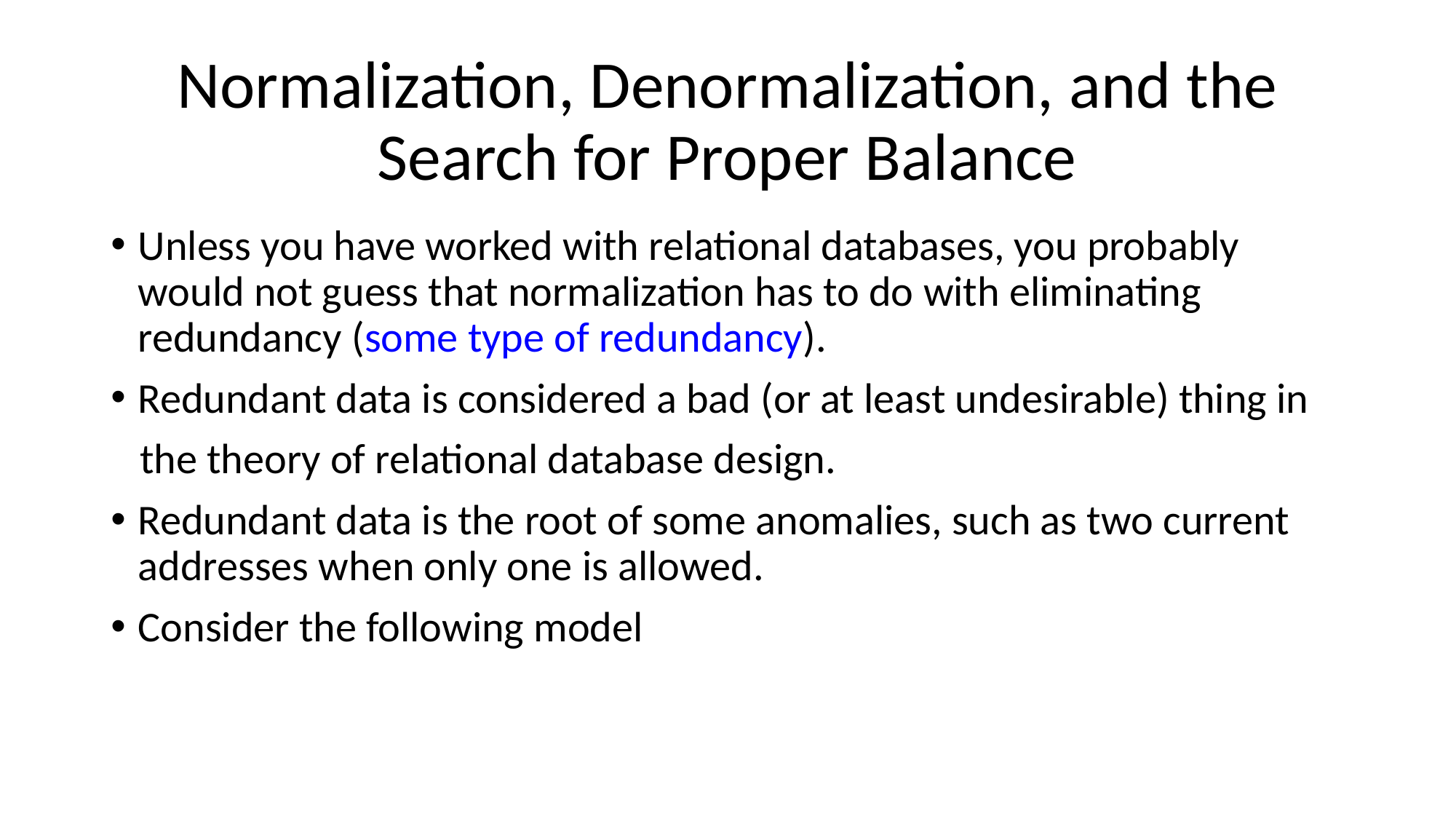

# Normalization, Denormalization, and the Search for Proper Balance
Unless you have worked with relational databases, you probably would not guess that normalization has to do with eliminating redundancy (some type of redundancy).
Redundant data is considered a bad (or at least undesirable) thing in
   the theory of relational database design.
Redundant data is the root of some anomalies, such as two current addresses when only one is allowed.
Consider the following model